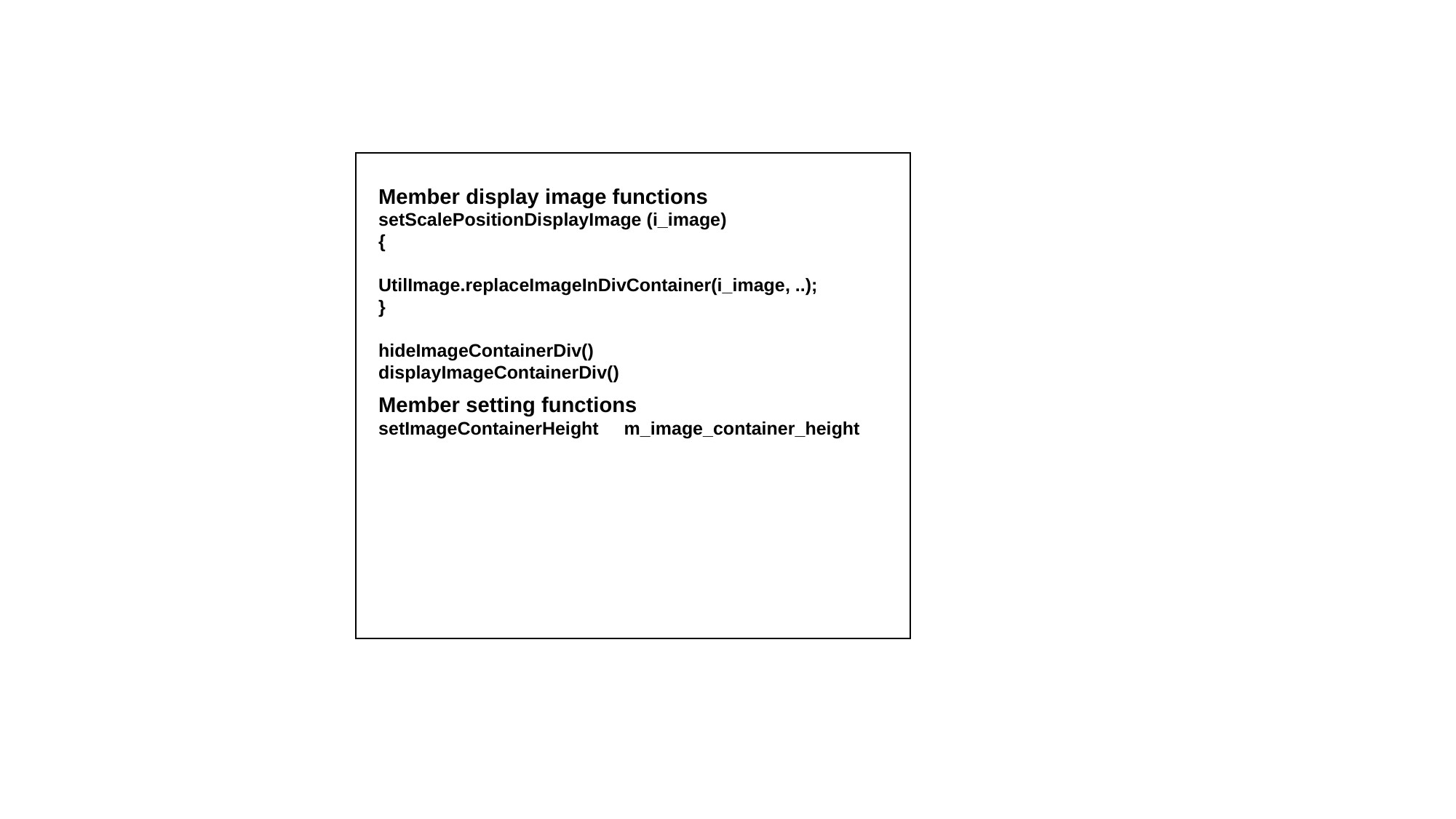

Member display image functions
setScalePositionDisplayImage (i_image)
{
     UtilImage.replaceImageInDivContainer(i_image, ..);
}

hideImageContainerDiv()
displayImageContainerDiv()
Member setting functions
setImageContainerHeight     m_image_container_height